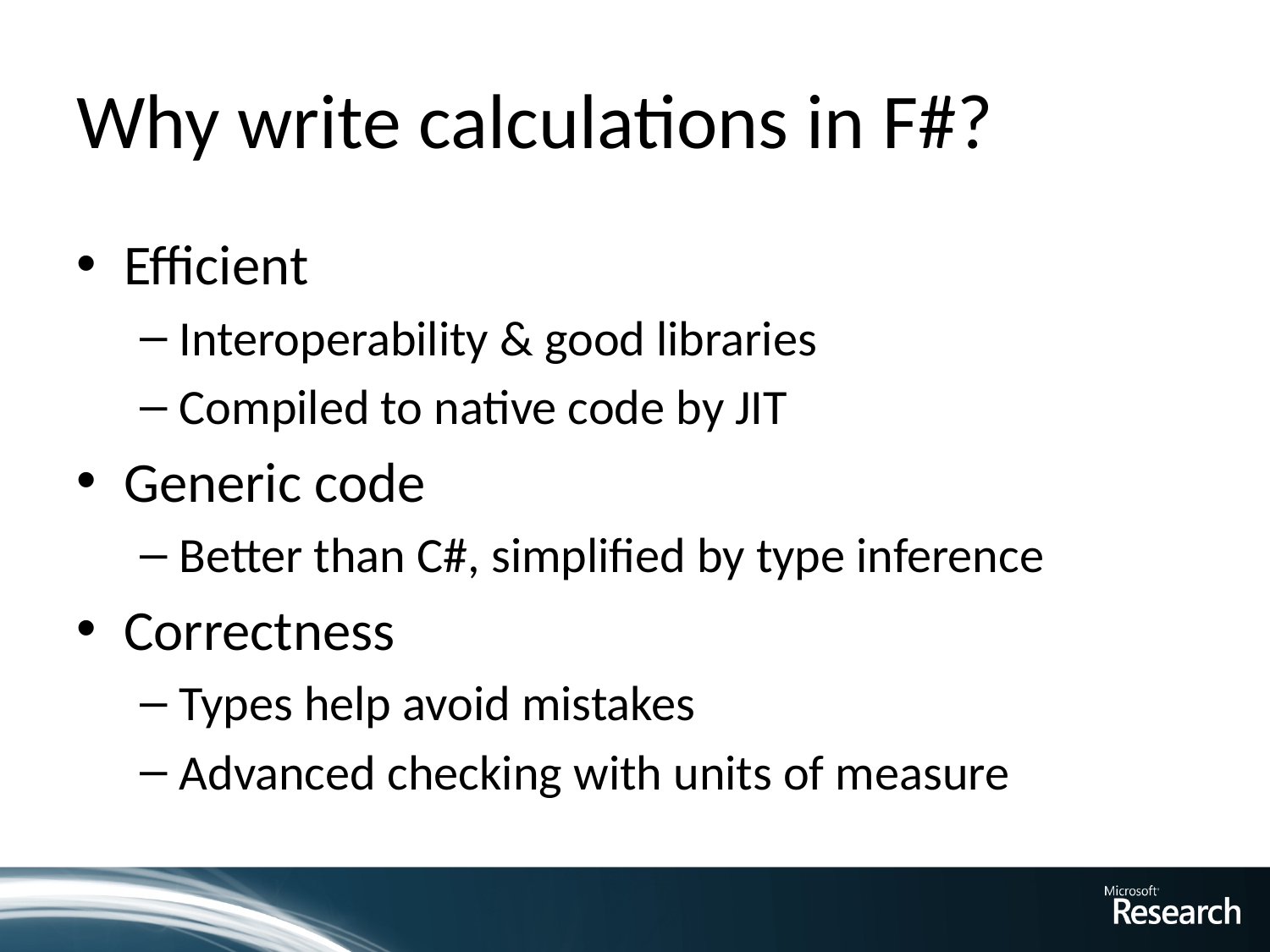

# Why write calculations in F#?
Efficient
Interoperability & good libraries
Compiled to native code by JIT
Generic code
Better than C#, simplified by type inference
Correctness
Types help avoid mistakes
Advanced checking with units of measure